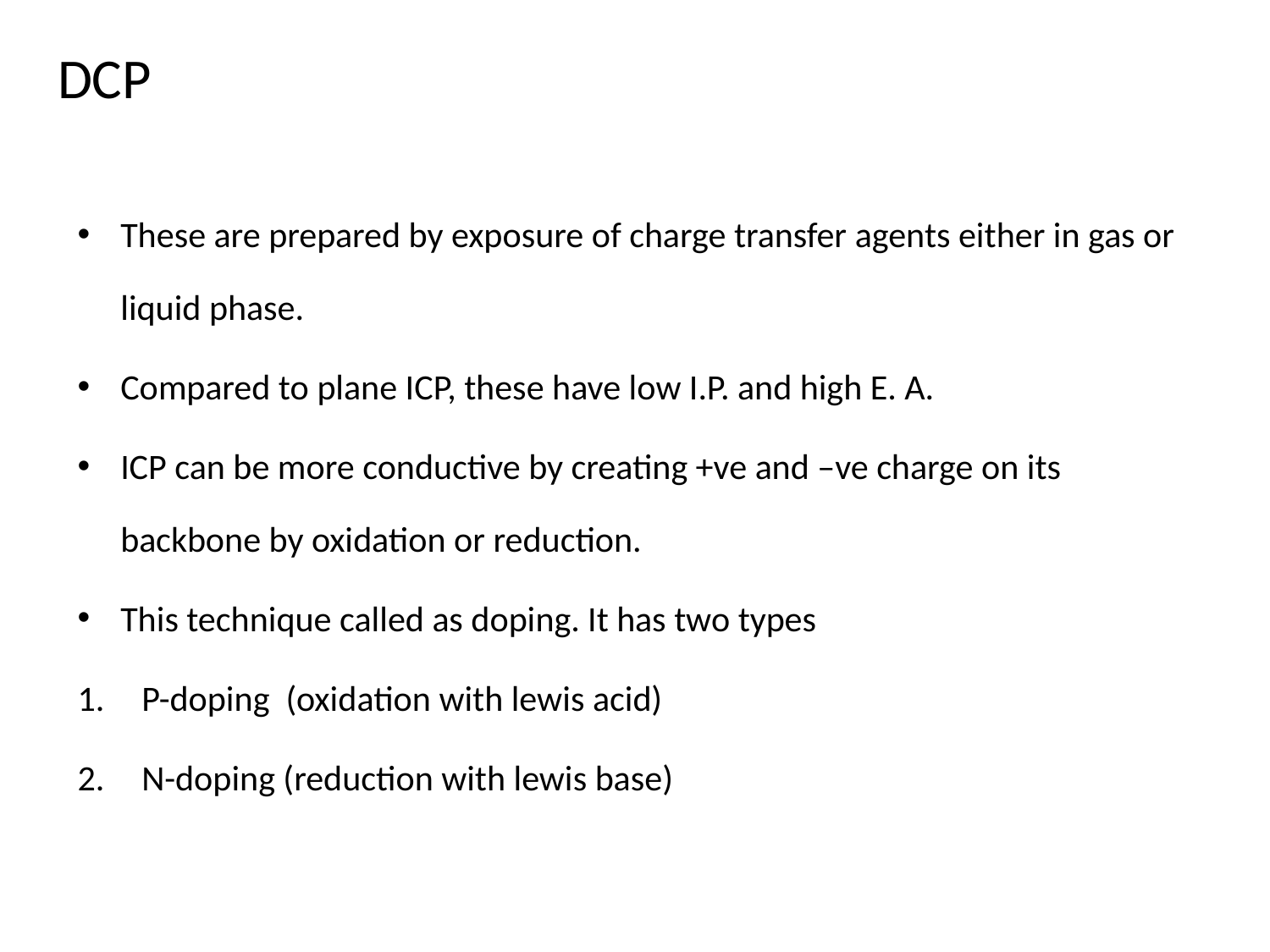

# DCP
These are prepared by exposure of charge transfer agents either in gas or liquid phase.
Compared to plane ICP, these have low I.P. and high E. A.
ICP can be more conductive by creating +ve and –ve charge on its backbone by oxidation or reduction.
This technique called as doping. It has two types
P-doping  (oxidation with lewis acid)
N-doping (reduction with lewis base)